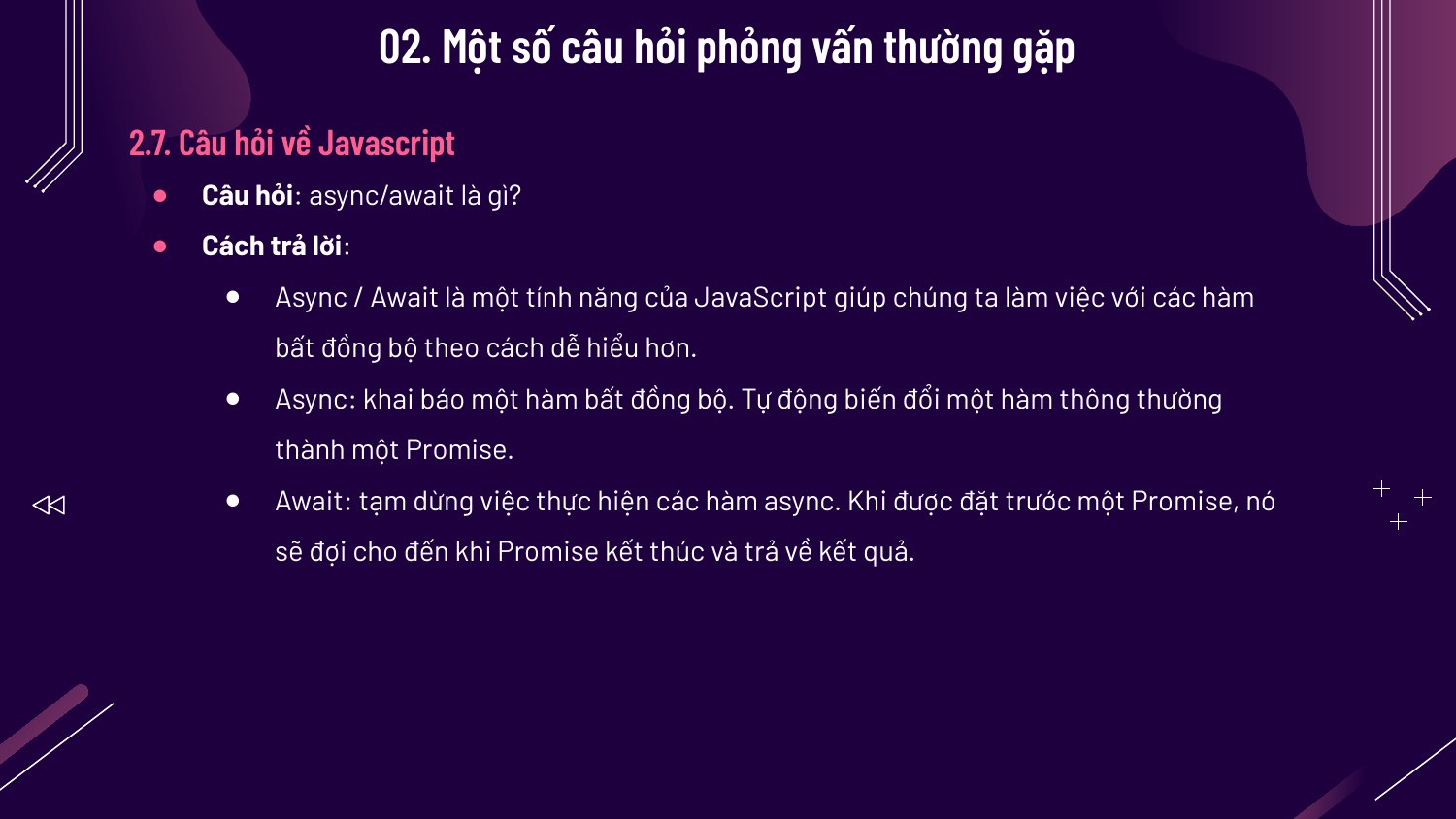

# 02. Một số câu hỏi phỏng vấn thường gặp
2.7. Câu hỏi về Javascript
Câu hỏi: async/await là gì?
Cách trả lời:
Async / Await là một tính năng của JavaScript giúp chúng ta làm việc với các hàm bất đồng bộ theo cách dễ hiểu hơn.
Async: khai báo một hàm bất đồng bộ. Tự động biến đổi một hàm thông thường thành một Promise.
Await: tạm dừng việc thực hiện các hàm async. Khi được đặt trước một Promise, nó sẽ đợi cho đến khi Promise kết thúc và trả về kết quả.